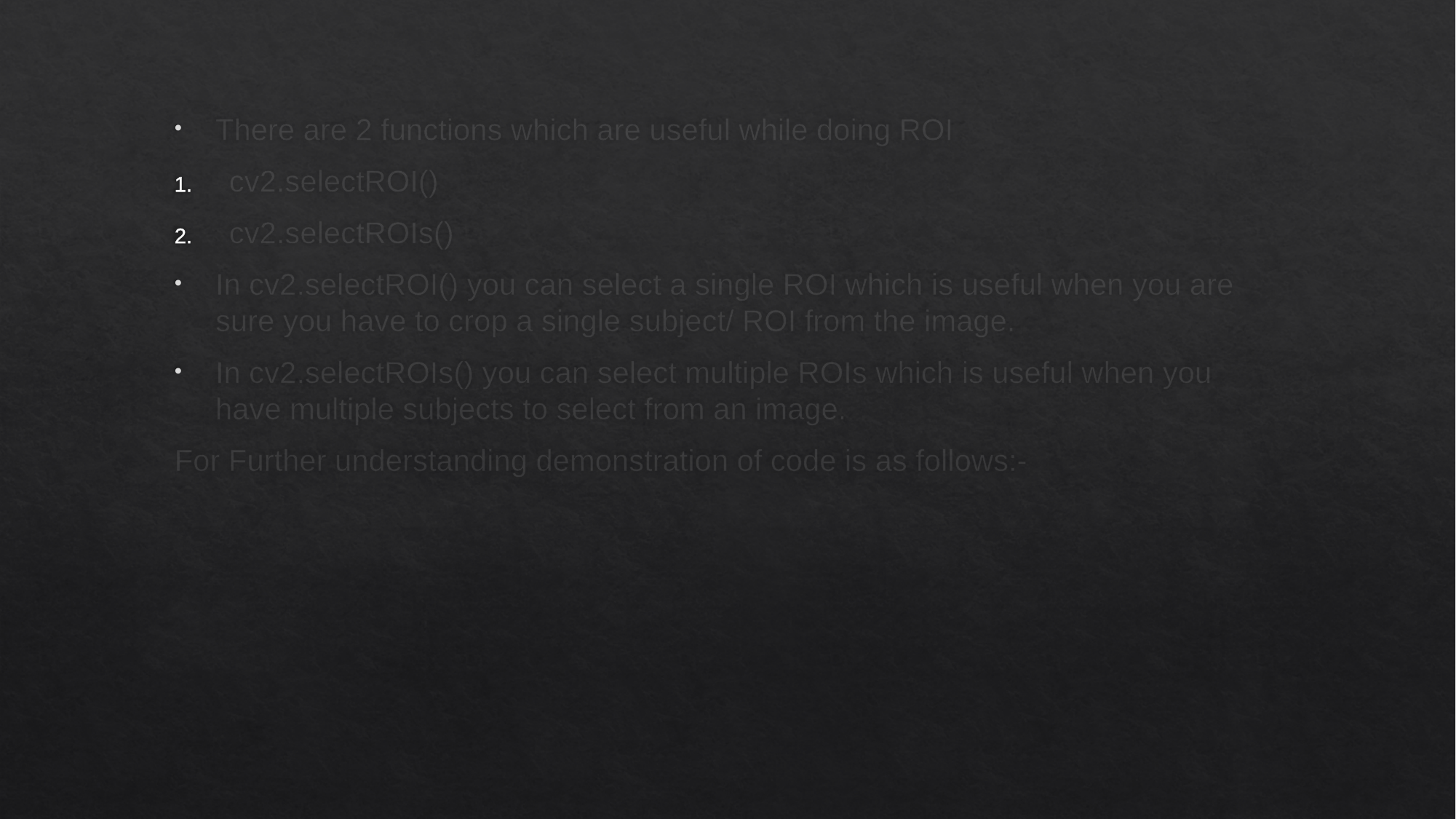

There are 2 functions which are useful while doing ROI
cv2.selectROI()
cv2.selectROIs()
In cv2.selectROI() you can select a single ROI which is useful when you are sure you have to crop a single subject/ ROI from the image.
In cv2.selectROIs() you can select multiple ROIs which is useful when you have multiple subjects to select from an image.
For Further understanding demonstration of code is as follows:-